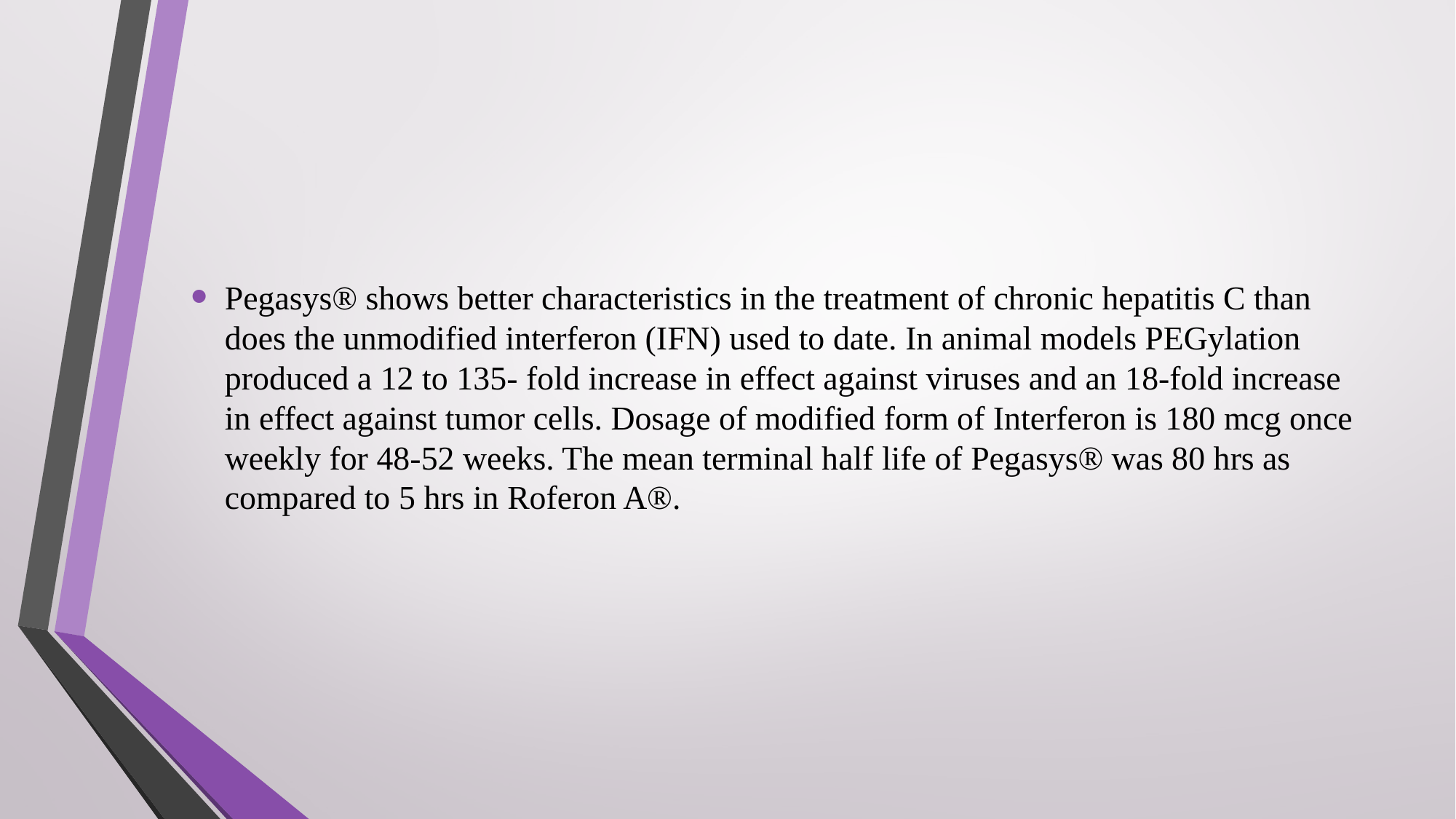

Pegasys® shows better characteristics in the treatment of chronic hepatitis C than does the unmodified interferon (IFN) used to date. In animal models PEGylation produced a 12 to 135- fold increase in effect against viruses and an 18-fold increase in effect against tumor cells. Dosage of modified form of Interferon is 180 mcg once weekly for 48-52 weeks. The mean terminal half life of Pegasys® was 80 hrs as compared to 5 hrs in Roferon A®.